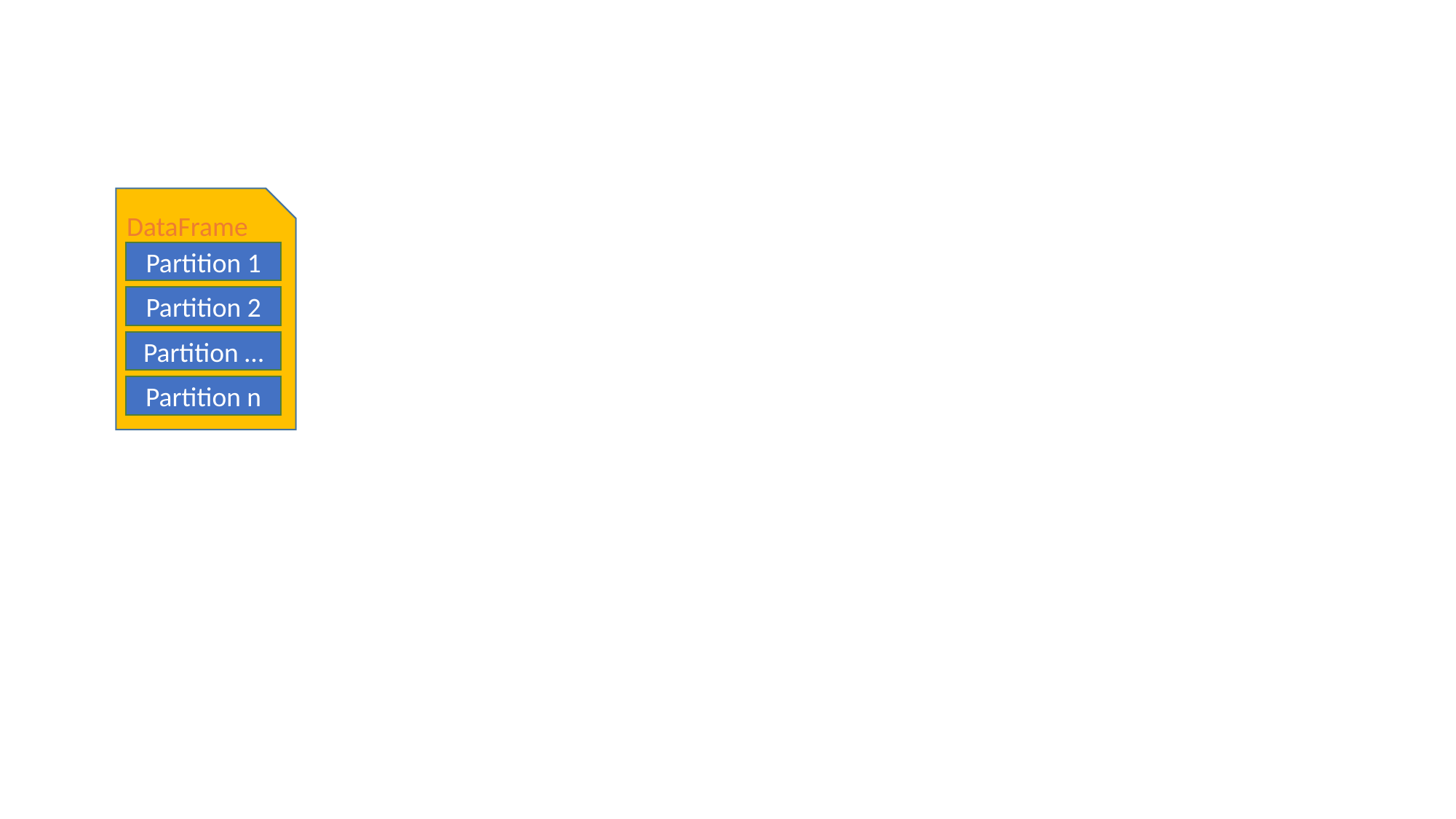

DataFrame
Partition 1
Partition 2
Partition …
Partition n